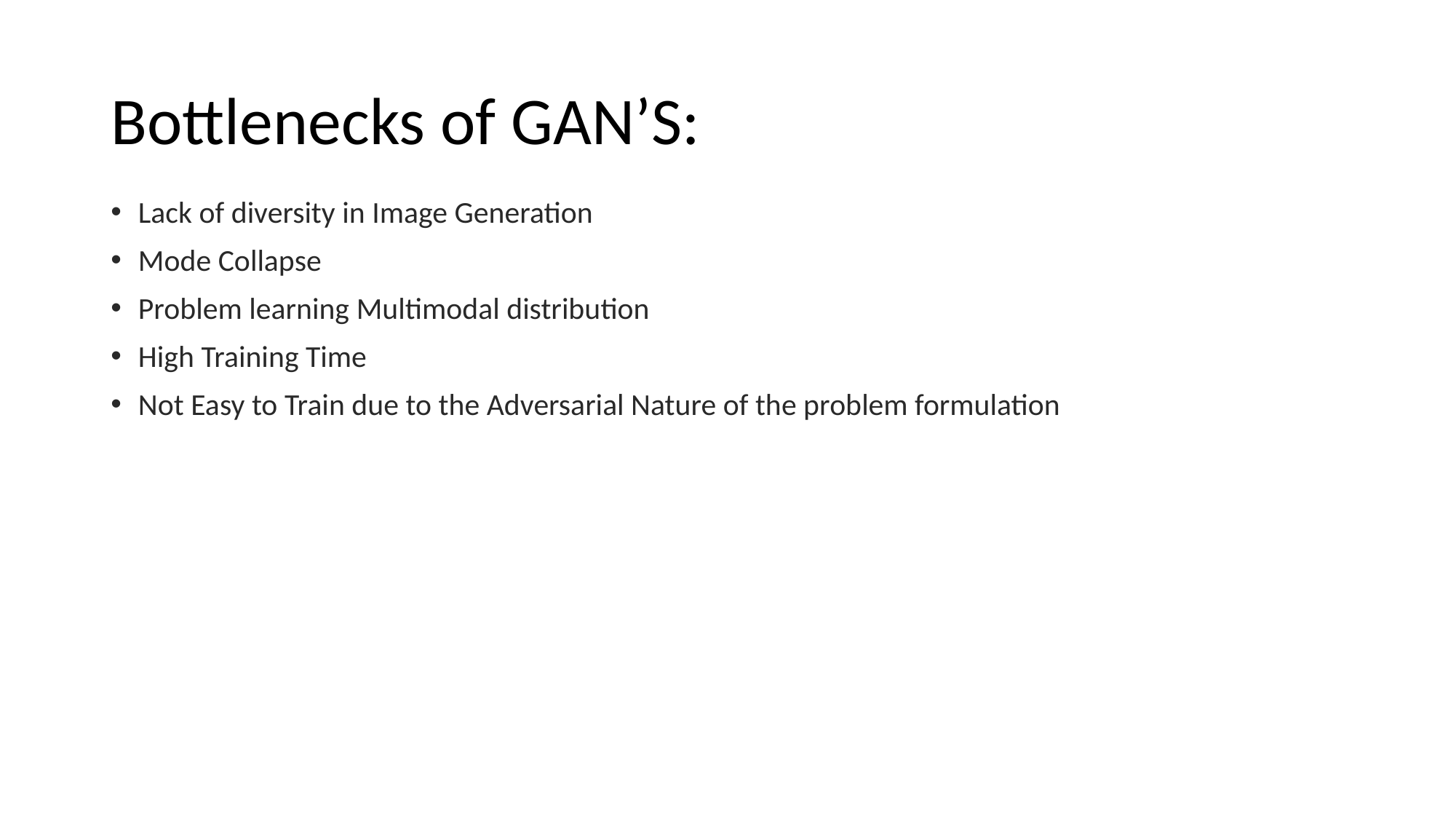

# Bottlenecks of GAN’S:
Lack of diversity in Image Generation
Mode Collapse
Problem learning Multimodal distribution
High Training Time
Not Easy to Train due to the Adversarial Nature of the problem formulation